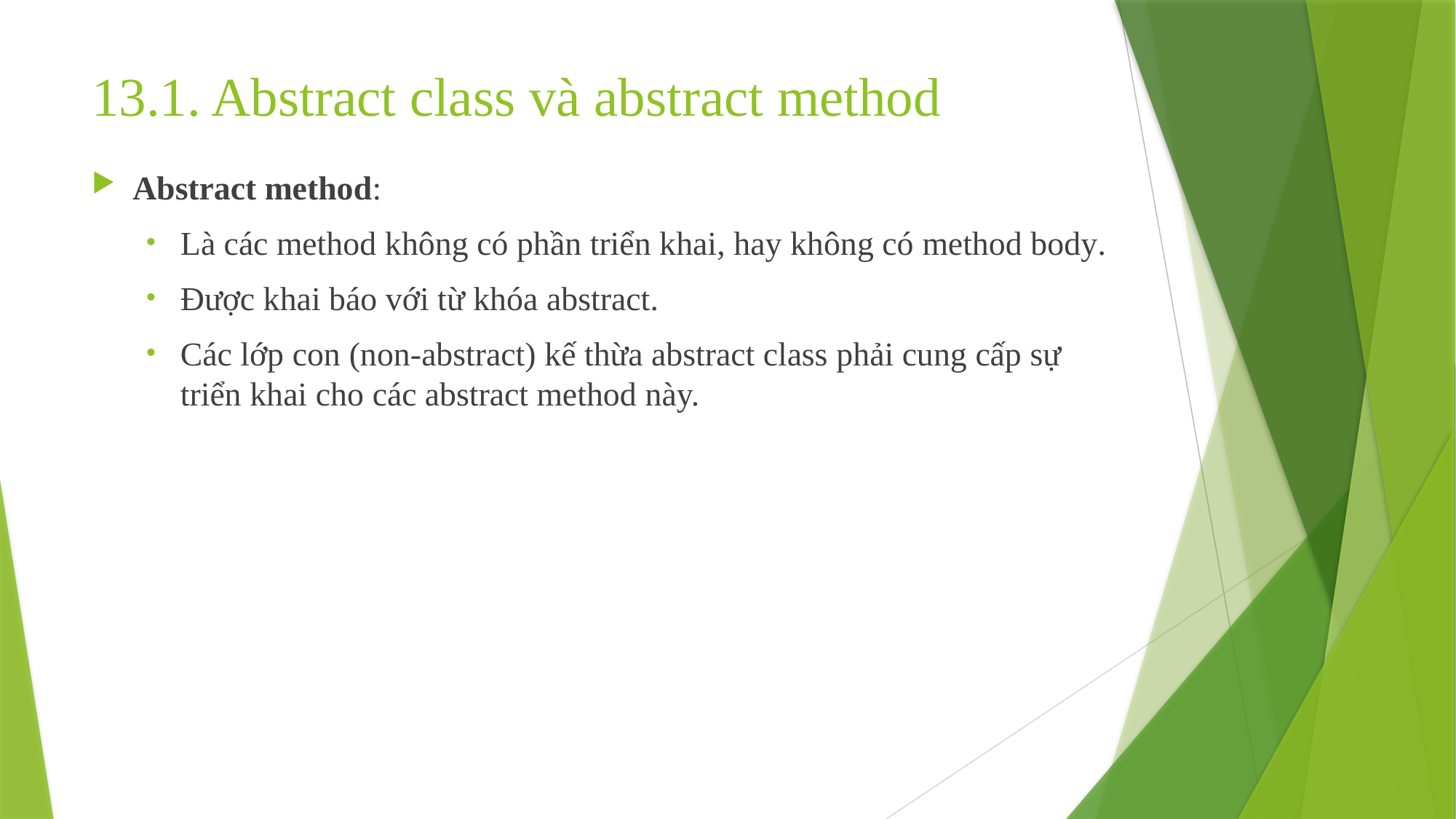

# 13.1. Abstract class và abstract method
Abstract method:
Là các method không có phần triển khai, hay không có method body.
Được khai báo với từ khóa abstract.
Các lớp con (non-abstract) kế thừa abstract class phải cung cấp sự triển khai cho các abstract method này.